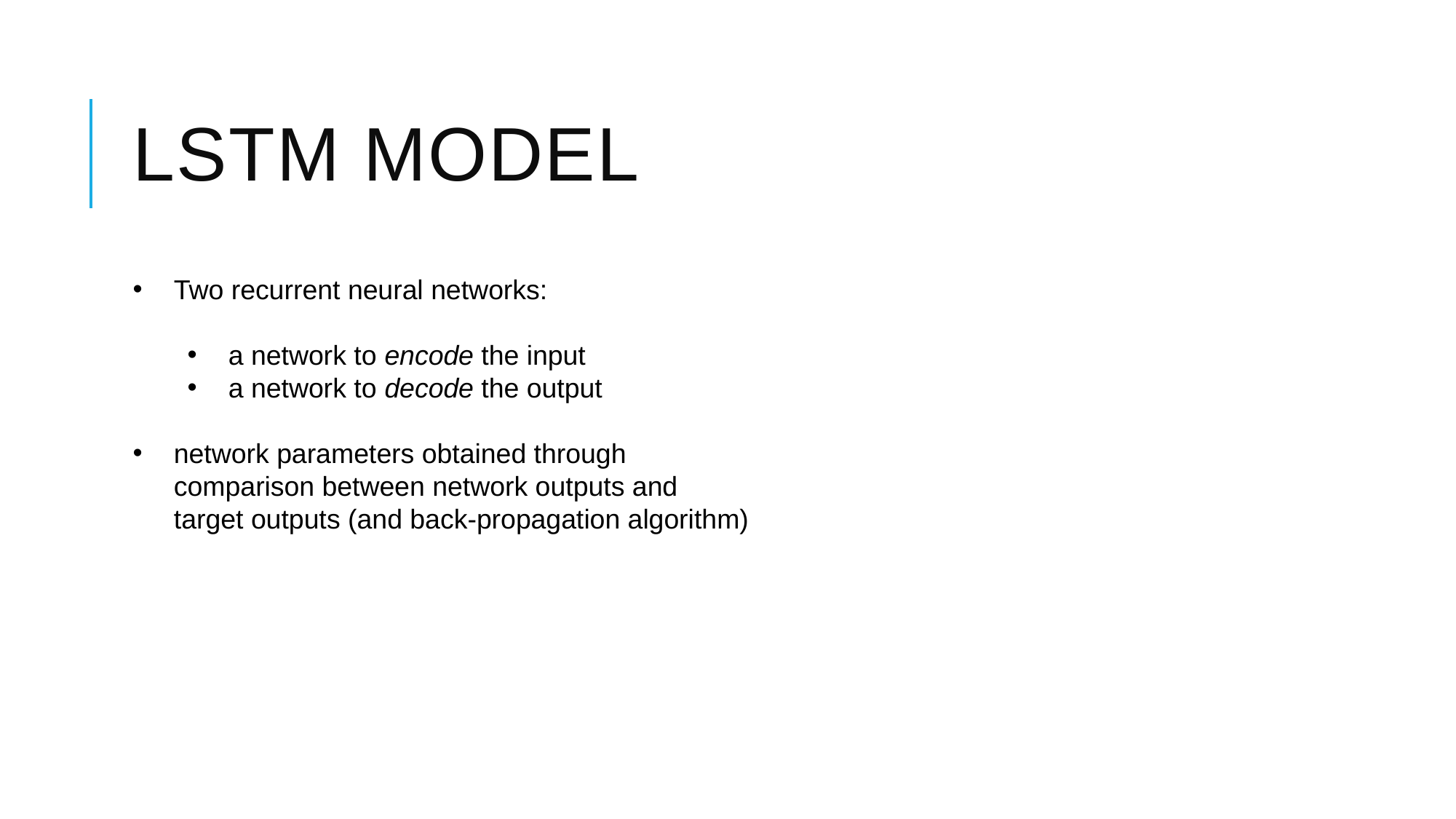

# LSTM model
Two recurrent neural networks:

a network to encode the input
a network to decode the output

network parameters obtained through comparison between network outputs and target outputs (and back-propagation algorithm)